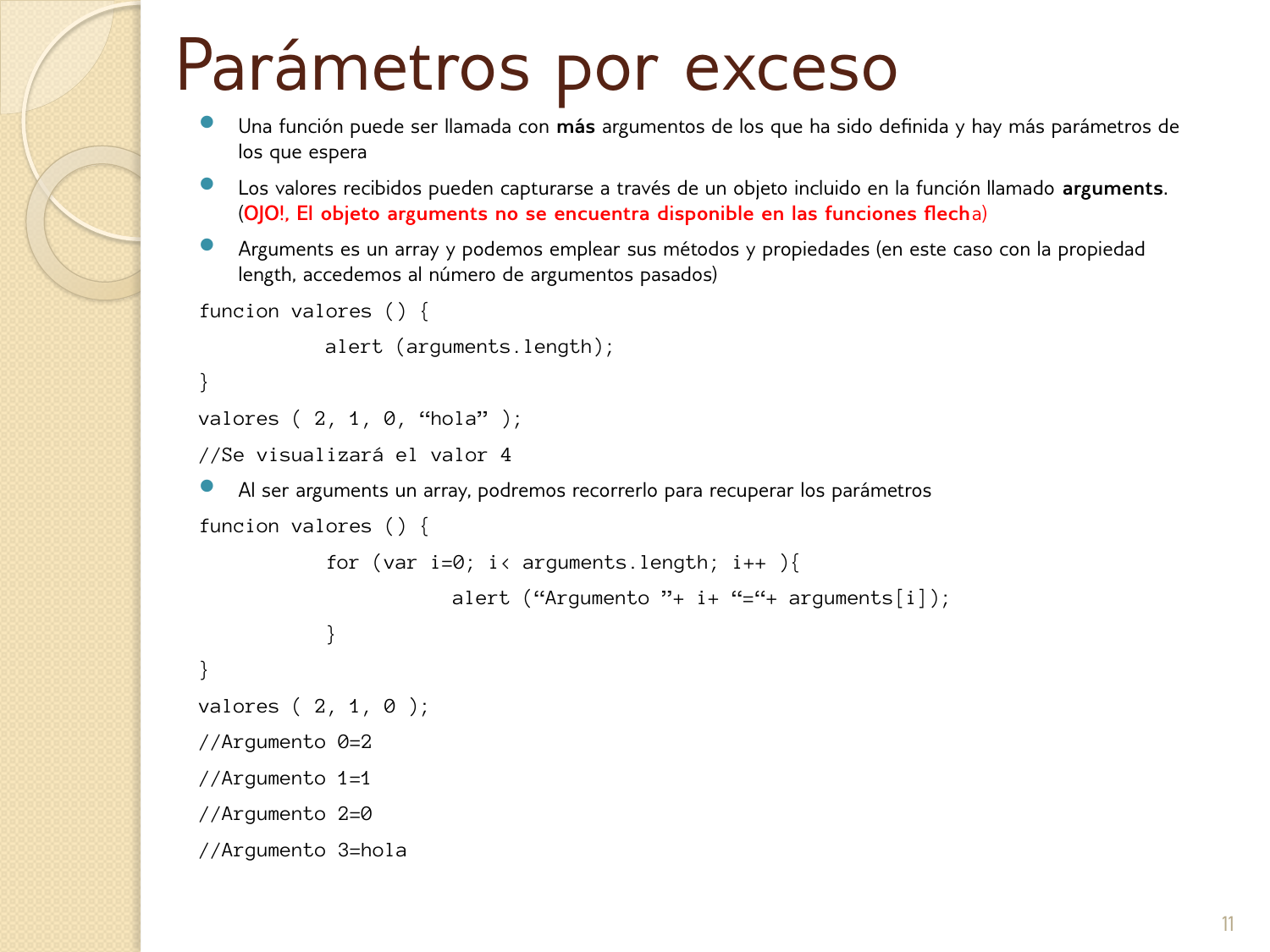

11
# Parámetros por exceso
Una función puede ser llamada con más argumentos de los que ha sido definida y hay más parámetros de los que espera
Los valores recibidos pueden capturarse a través de un objeto incluido en la función llamado arguments. (OJO!, El objeto arguments no se encuentra disponible en las funciones flecha)
Arguments es un array y podemos emplear sus métodos y propiedades (en este caso con la propiedad length, accedemos al número de argumentos pasados)
funcion valores () {
	alert (arguments.length);
}
valores ( 2, 1, 0, “hola” );
//Se visualizará el valor 4
Al ser arguments un array, podremos recorrerlo para recuperar los parámetros
funcion valores () {
	for (var i=0; i< arguments.length; i++ ){
		alert (“Argumento ”+ i+ “=“+ arguments[i]);
	}
}
valores ( 2, 1, 0 );
//Argumento 0=2
//Argumento 1=1
//Argumento 2=0
//Argumento 3=hola